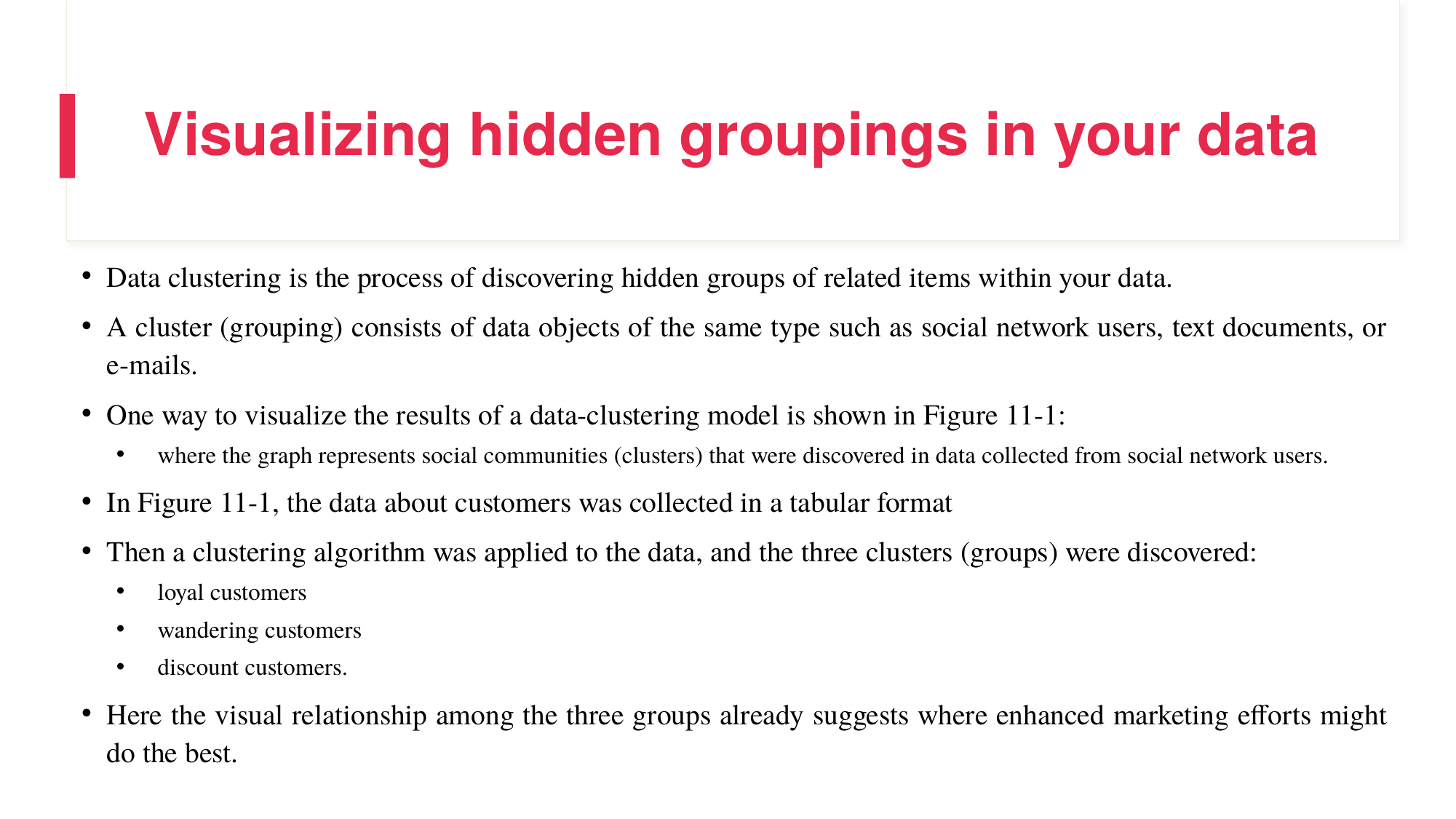

# Visualizing hidden groupings in your data
Data clustering is the process of discovering hidden groups of related items within your data.
A cluster (grouping) consists of data objects of the same type such as social network users, text documents, or e-mails.
One way to visualize the results of a data-clustering model is shown in Figure 11-1:
where the graph represents social communities (clusters) that were discovered in data collected from social network users.
In Figure 11-1, the data about customers was collected in a tabular format
Then a clustering algorithm was applied to the data, and the three clusters (groups) were discovered:
loyal customers
wandering customers
discount customers.
Here the visual relationship among the three groups already suggests where enhanced marketing efforts might do the best.